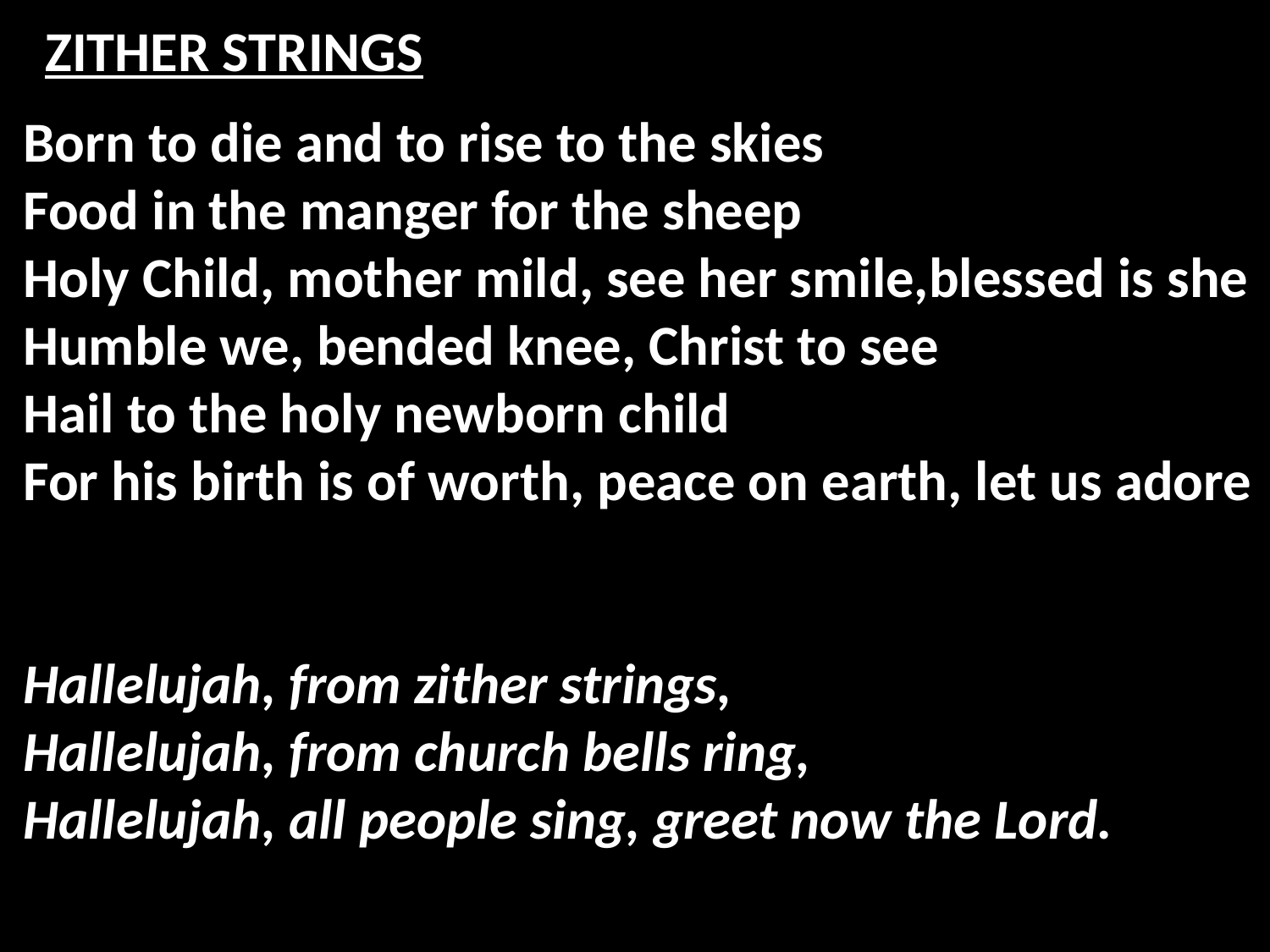

# ZITHER STRINGS
Born to die and to rise to the skies
Food in the manger for the sheep
Holy Child, mother mild, see her smile,blessed is she
Humble we, bended knee, Christ to see
Hail to the holy newborn child
For his birth is of worth, peace on earth, let us adore

Hallelujah, from zither strings,
Hallelujah, from church bells ring,
Hallelujah, all people sing, greet now the Lord.